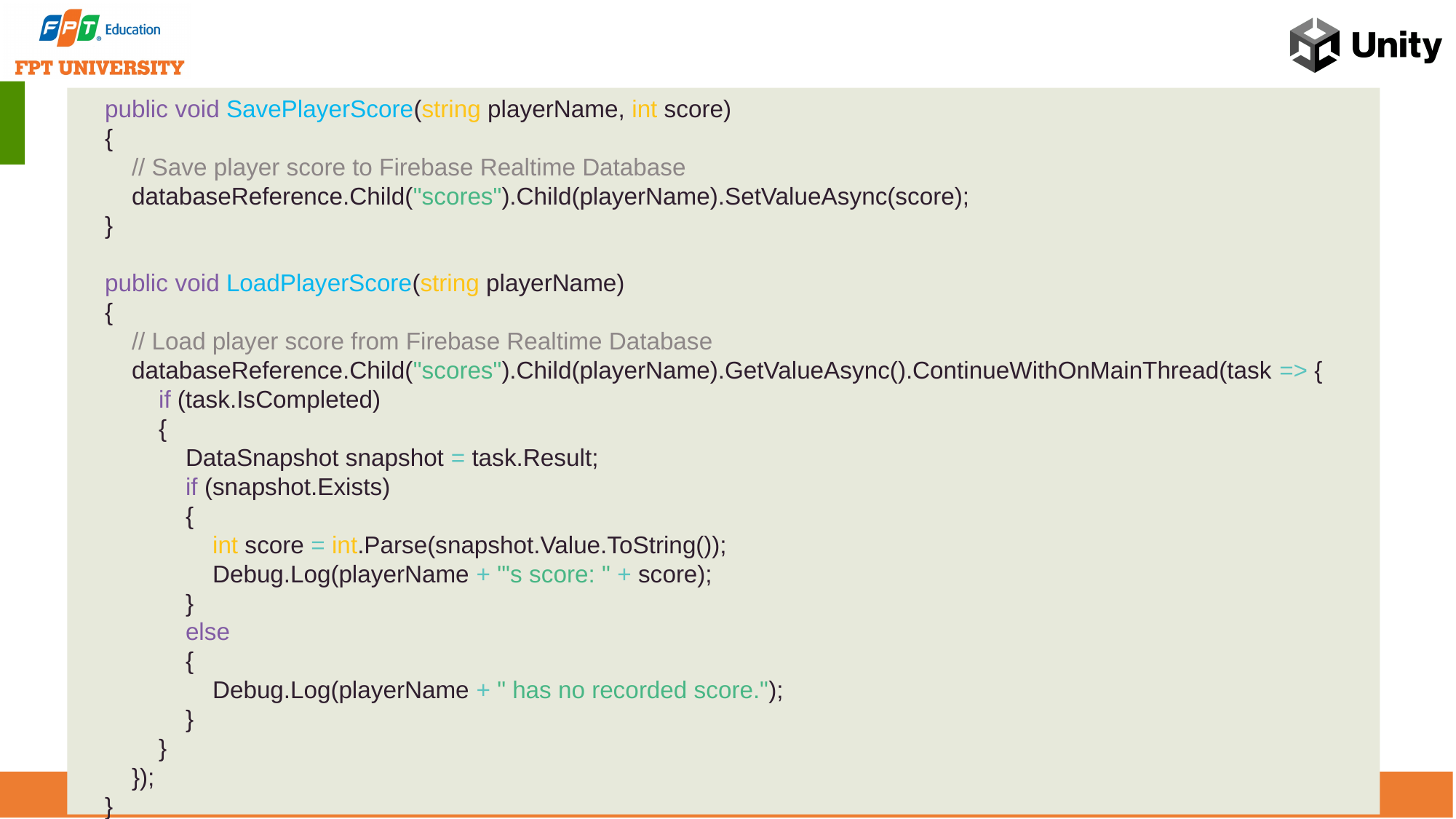

public void SavePlayerScore(string playerName, int score)
    {
        // Save player score to Firebase Realtime Database
        databaseReference.Child("scores").Child(playerName).SetValueAsync(score);
    }

    public void LoadPlayerScore(string playerName)
    {
        // Load player score from Firebase Realtime Database
        databaseReference.Child("scores").Child(playerName).GetValueAsync().ContinueWithOnMainThread(task => {
            if (task.IsCompleted)
            {
                DataSnapshot snapshot = task.Result;
                if (snapshot.Exists)
                {
                    int score = int.Parse(snapshot.Value.ToString());
                    Debug.Log(playerName + "'s score: " + score);
                }
                else
                {
                    Debug.Log(playerName + " has no recorded score.");
                }
            }
        });
    }
}
31